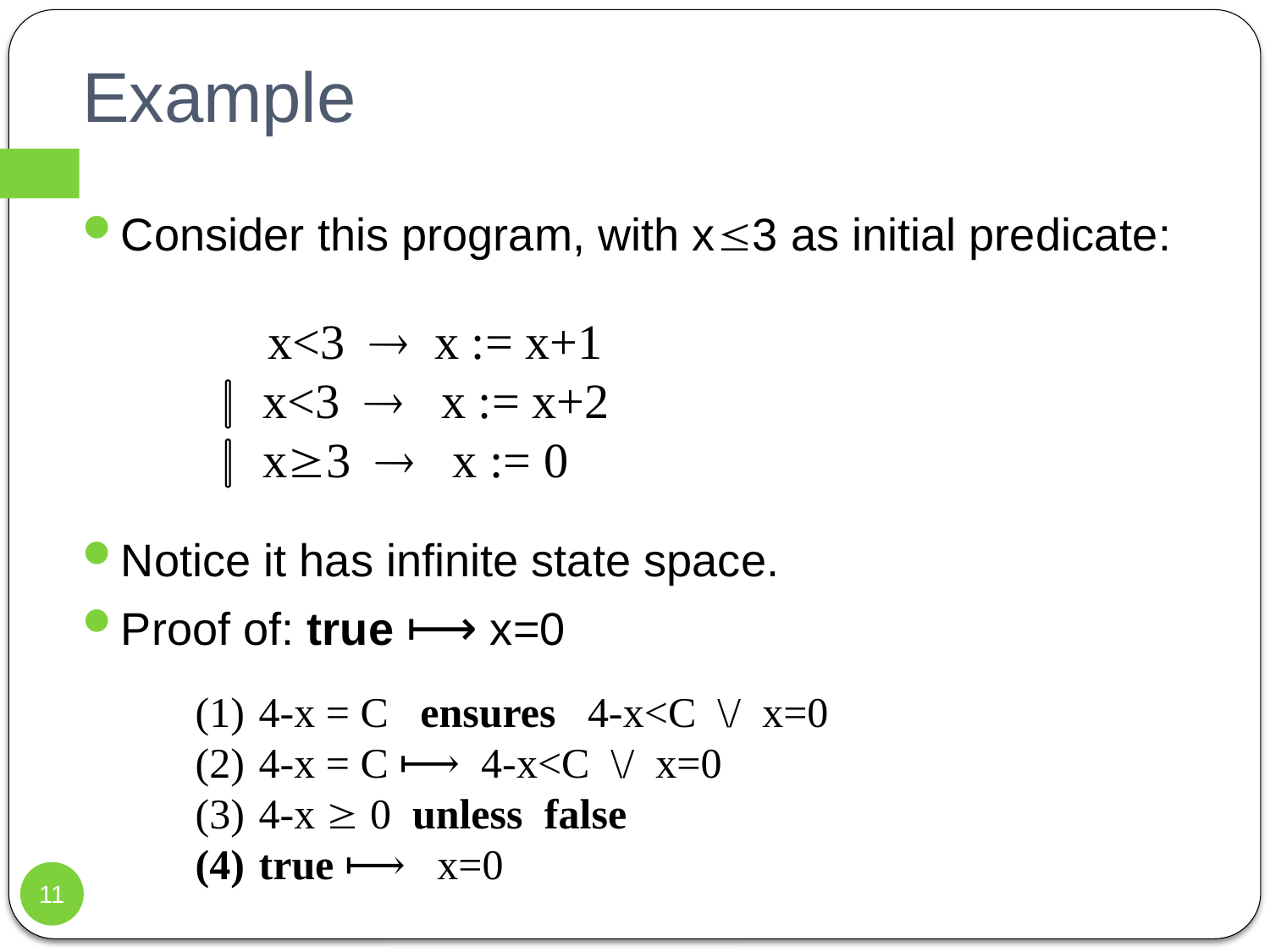

# Example
Consider this program, with x≤3 as initial predicate:

Notice it has infinite state space.
Proof of: true ⟼ x=0
    x<3  →  x := x+1
⫿  x<3  →   x := x+2
⫿  x≥3  →   x := 0

4-x = C   ensures   4-x<C  \/  x=0
4-x = C ⟼  4-x<C  \/  x=0
4-x ≥ 0  unless  false
true ⟼   x=0
11